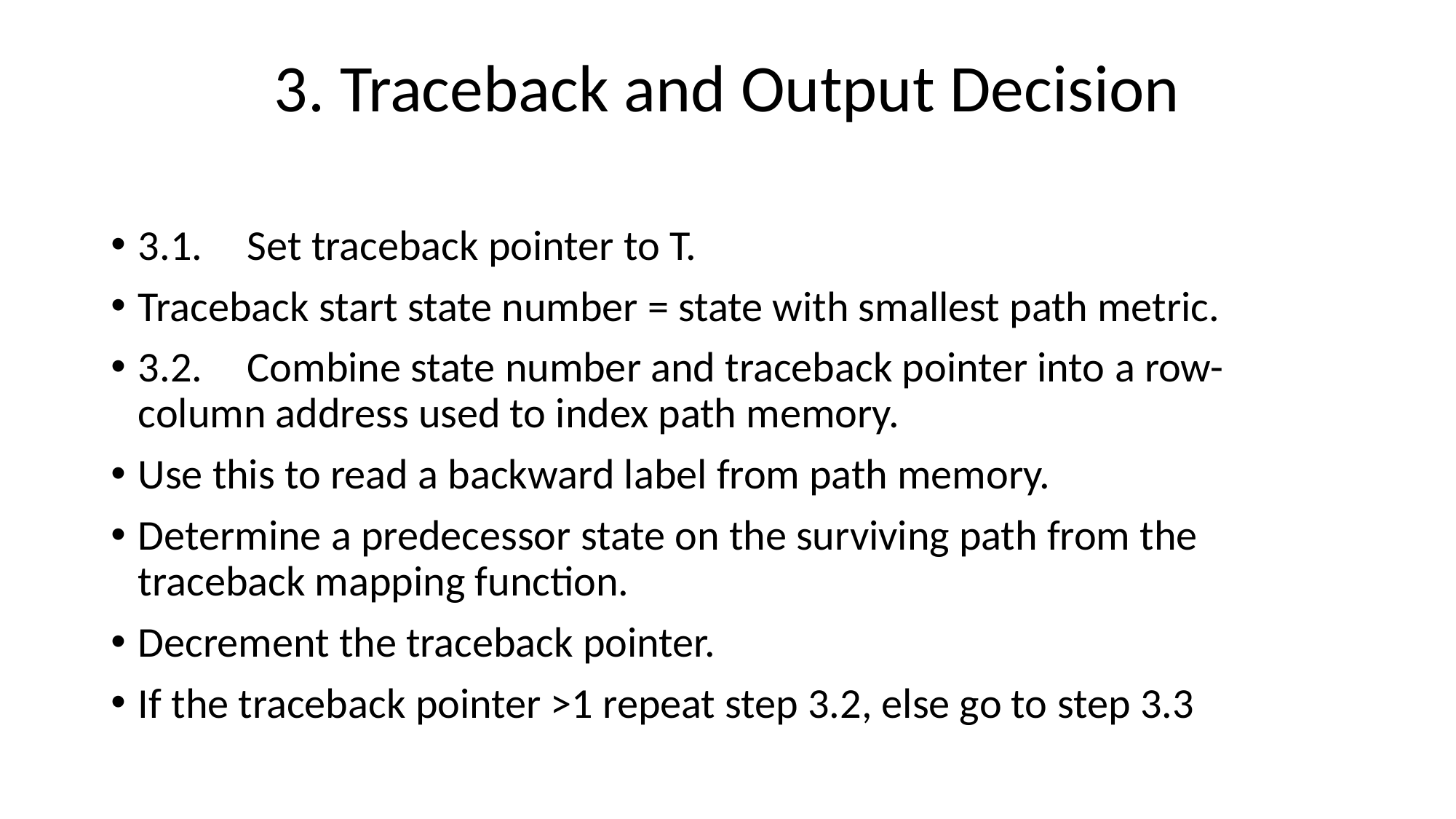

# 3. Traceback and Output Decision
3.1.	Set traceback pointer to T.
Traceback start state number = state with smallest path metric.
3.2.	Combine state number and traceback pointer into a row-column address used to index path memory.
Use this to read a backward label from path memory.
Determine a predecessor state on the surviving path from the traceback mapping function.
Decrement the traceback pointer.
If the traceback pointer >1 repeat step 3.2, else go to step 3.3